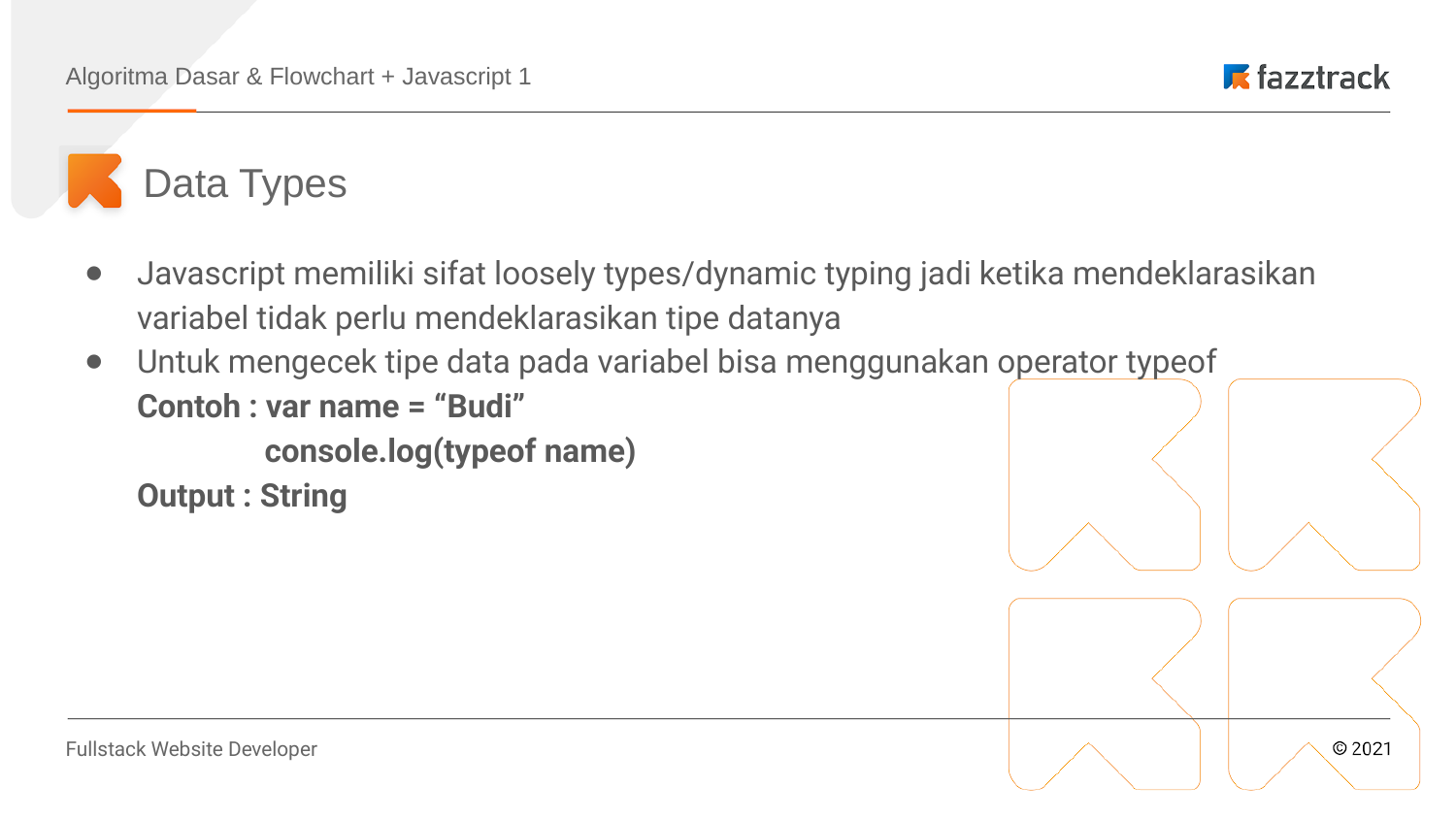

Algoritma Dasar & Flowchart + Javascript 1
Data Types
Javascript memiliki sifat loosely types/dynamic typing jadi ketika mendeklarasikan variabel tidak perlu mendeklarasikan tipe datanya
Untuk mengecek tipe data pada variabel bisa menggunakan operator typeof
Contoh : var name = “Budi”
                console.log(typeof name)
Output : String
Fullstack Website Developer